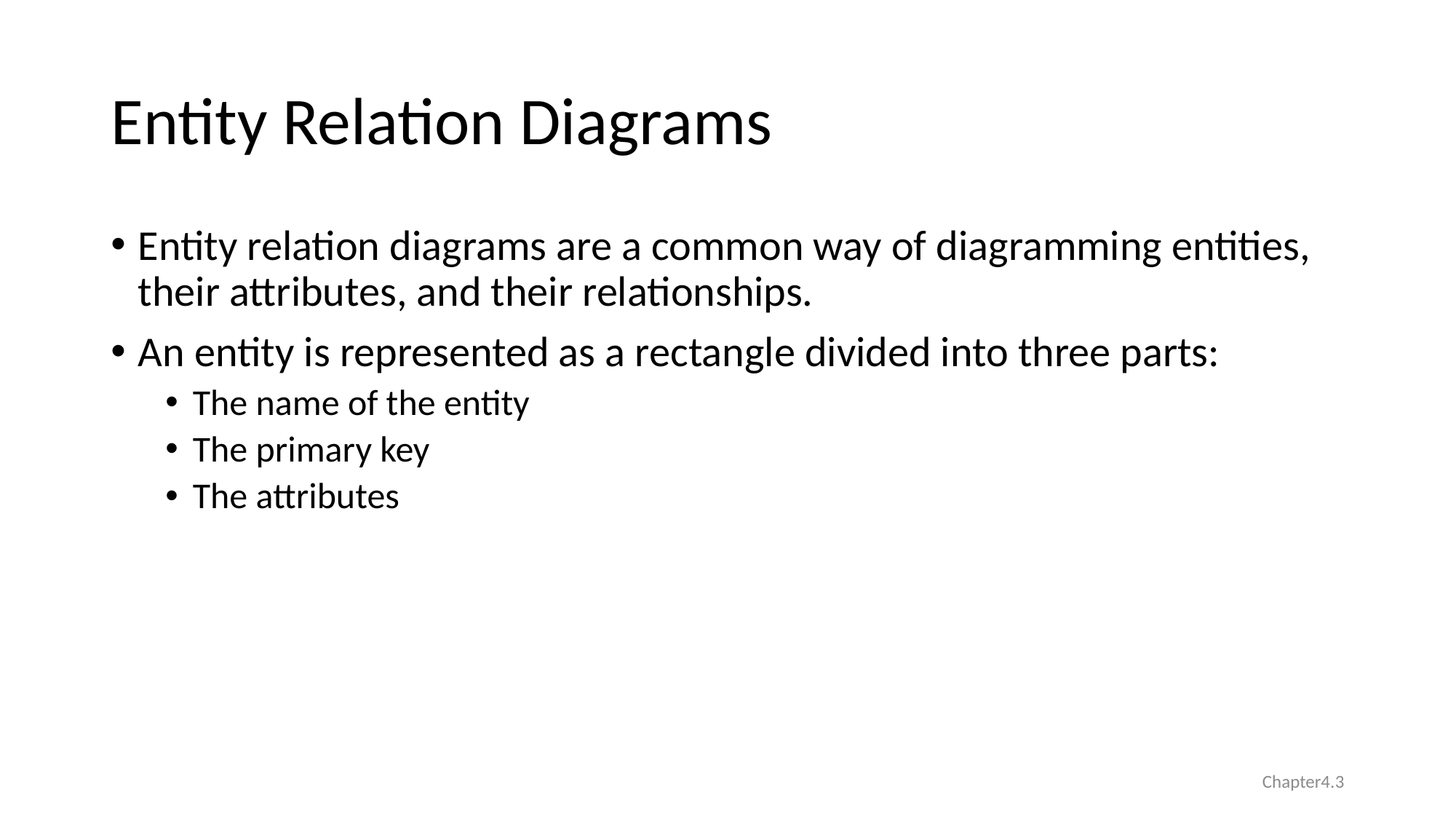

# Entity Relation Diagrams
Entity relation diagrams are a common way of diagramming entities, their attributes, and their relationships.
An entity is represented as a rectangle divided into three parts:
The name of the entity
The primary key
The attributes
Chapter4.3